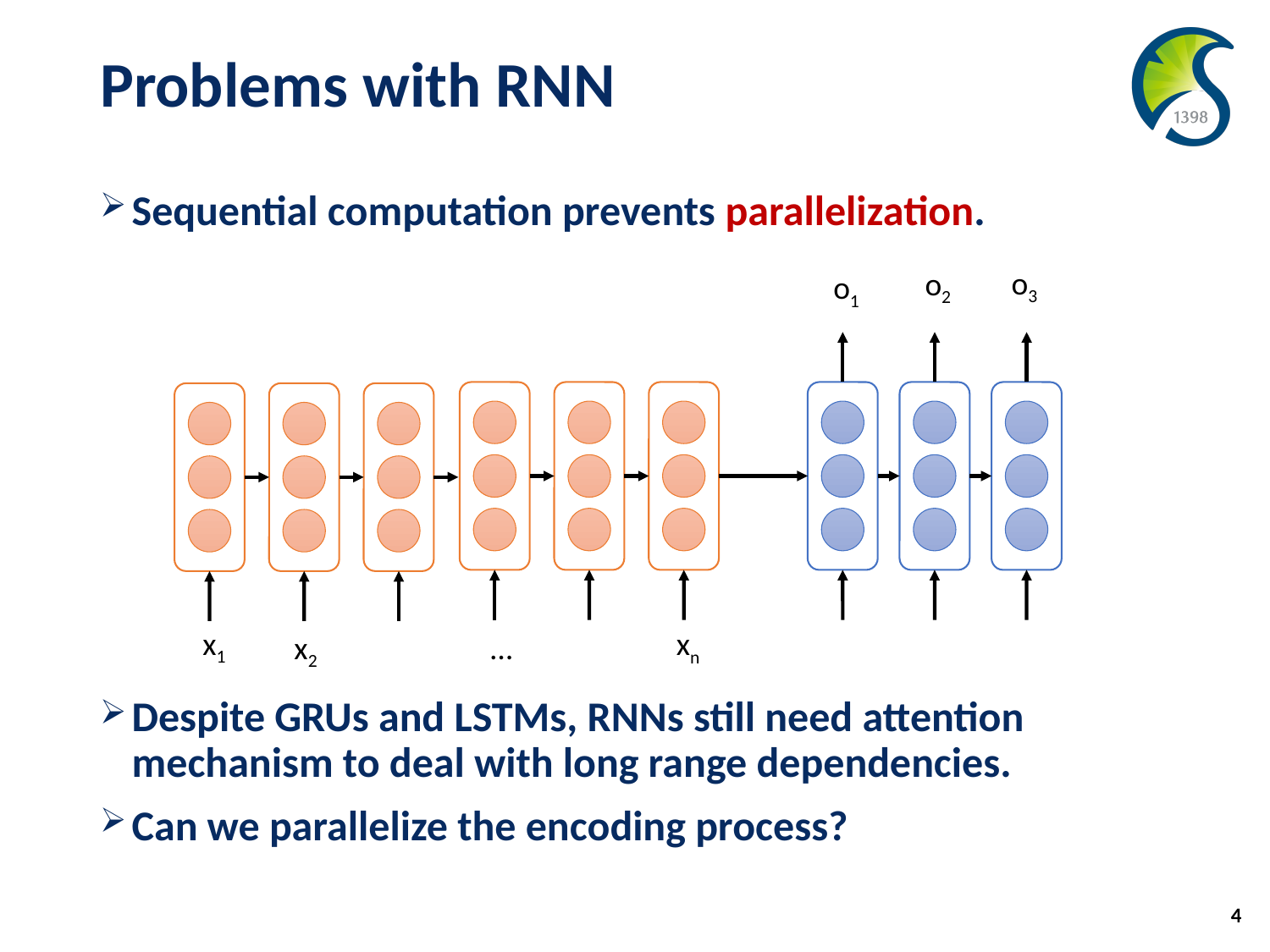

# Problems with RNN
Sequential computation prevents parallelization.

Despite GRUs and LSTMs, RNNs still need attention mechanism to deal with long range dependencies.
Can we parallelize the encoding process?

o3
o2
o1

x1
xn
x2
…
4